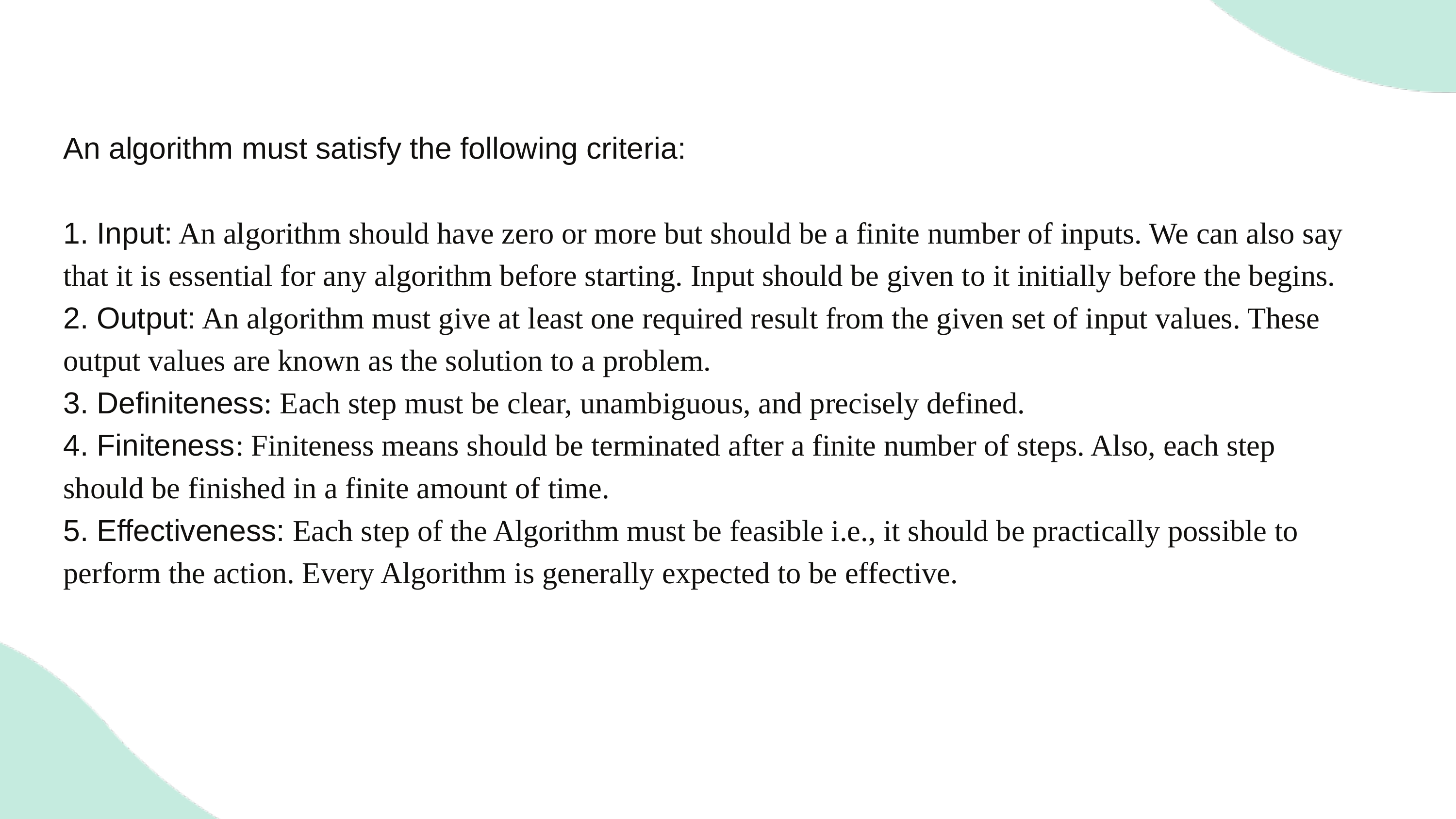

An algorithm must satisfy the following criteria:

1. Input: An algorithm should have zero or more but should be a finite number of inputs. We can also say that it is essential for any algorithm before starting. Input should be given to it initially before the begins.
2. Output: An algorithm must give at least one required result from the given set of input values. These output values are known as the solution to a problem.
3. Definiteness: Each step must be clear, unambiguous, and precisely defined.
4. Finiteness: Finiteness means should be terminated after a finite number of steps. Also, each step should be finished in a finite amount of time.
5. Effectiveness: Each step of the Algorithm must be feasible i.e., it should be practically possible to perform the action. Every Algorithm is generally expected to be effective.